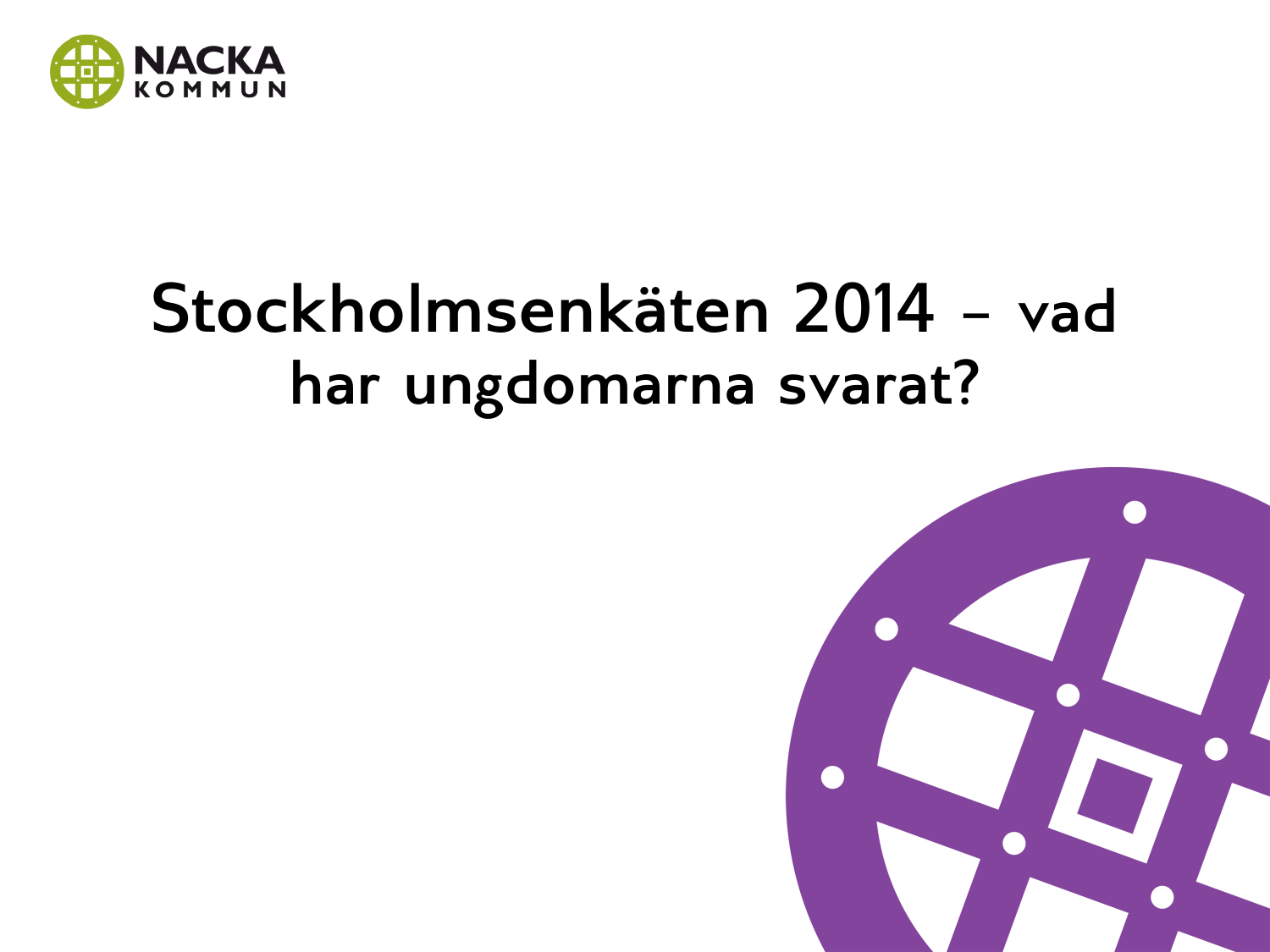

# Stockholmsenkäten 2014 – vad har ungdomarna svarat?